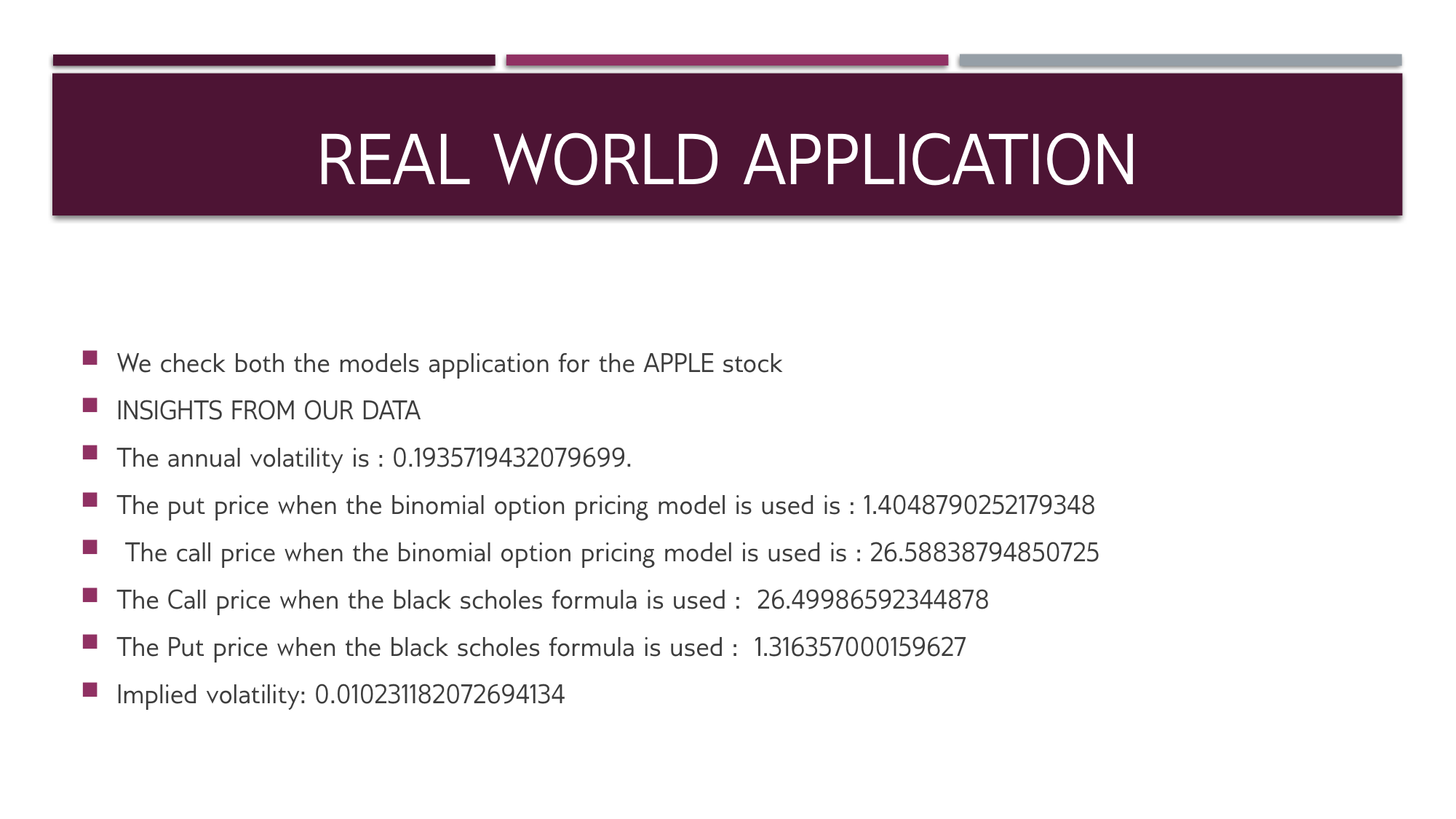

# REAL WORLD APPLICATION
We check both the models application for the APPLE stock
INSIGHTS FROM OUR DATA
The annual volatility is : 0.1935719432079699.
The put price when the binomial option pricing model is used is : 1.4048790252179348
 The call price when the binomial option pricing model is used is : 26.58838794850725
The Call price when the black scholes formula is used :  26.49986592344878
The Put price when the black scholes formula is used :  1.316357000159627
Implied volatility: 0.010231182072694134